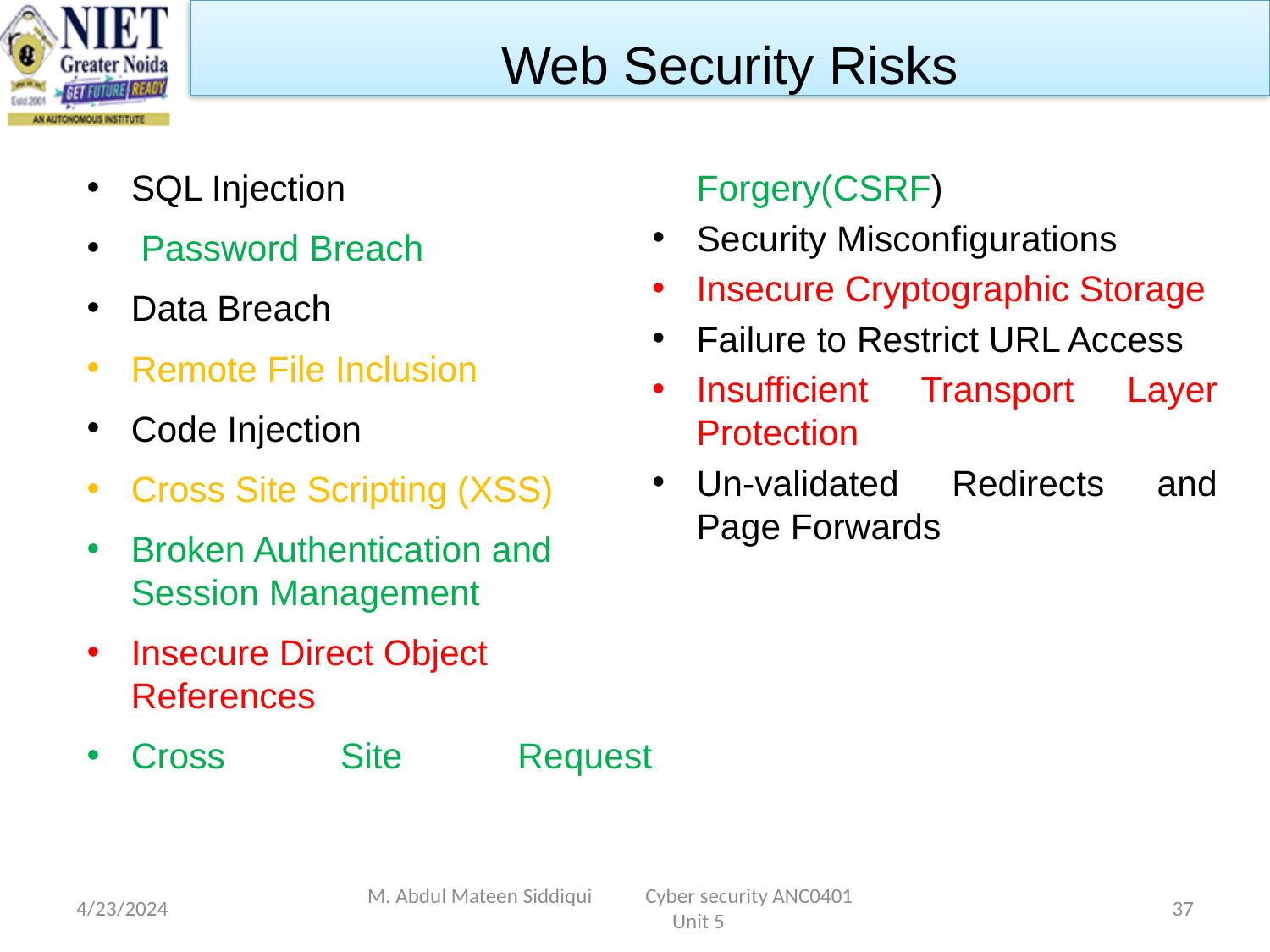

Web Security Risks
SQL Injection
 Password Breach
Data Breach
Remote File Inclusion
Code Injection
Cross Site Scripting (XSS)
Broken Authentication and Session Management
Insecure Direct Object References
Cross Site Request Forgery(CSRF)
Security Misconfigurations
Insecure Cryptographic Storage
Failure to Restrict URL Access
Insufficient Transport Layer Protection
Un-validated Redirects and Page Forwards

4/23/2024
M. Abdul Mateen Siddiqui           Cyber security ANC0401                                     Unit 5
37